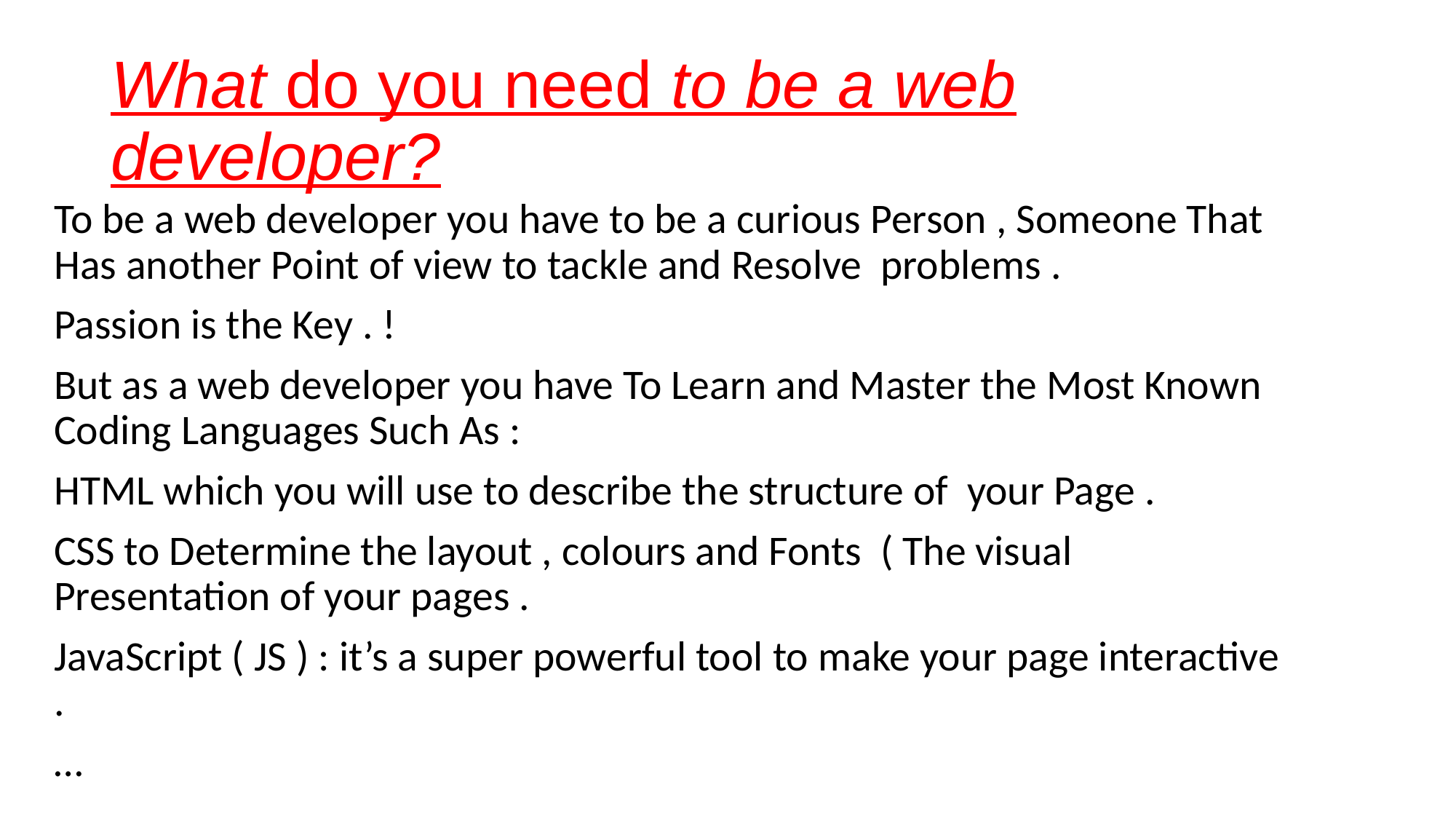

# What do you need to be a web developer?
To be a web developer you have to be a curious Person , Someone That Has another Point of view to tackle and Resolve  problems .
Passion is the Key . !
But as a web developer you have To Learn and Master the Most Known Coding Languages Such As :
HTML which you will use to describe the structure of  your Page .
CSS to Determine the layout , colours and Fonts  ( The visual Presentation of your pages .
JavaScript ( JS ) : it’s a super powerful tool to make your page interactive .
…